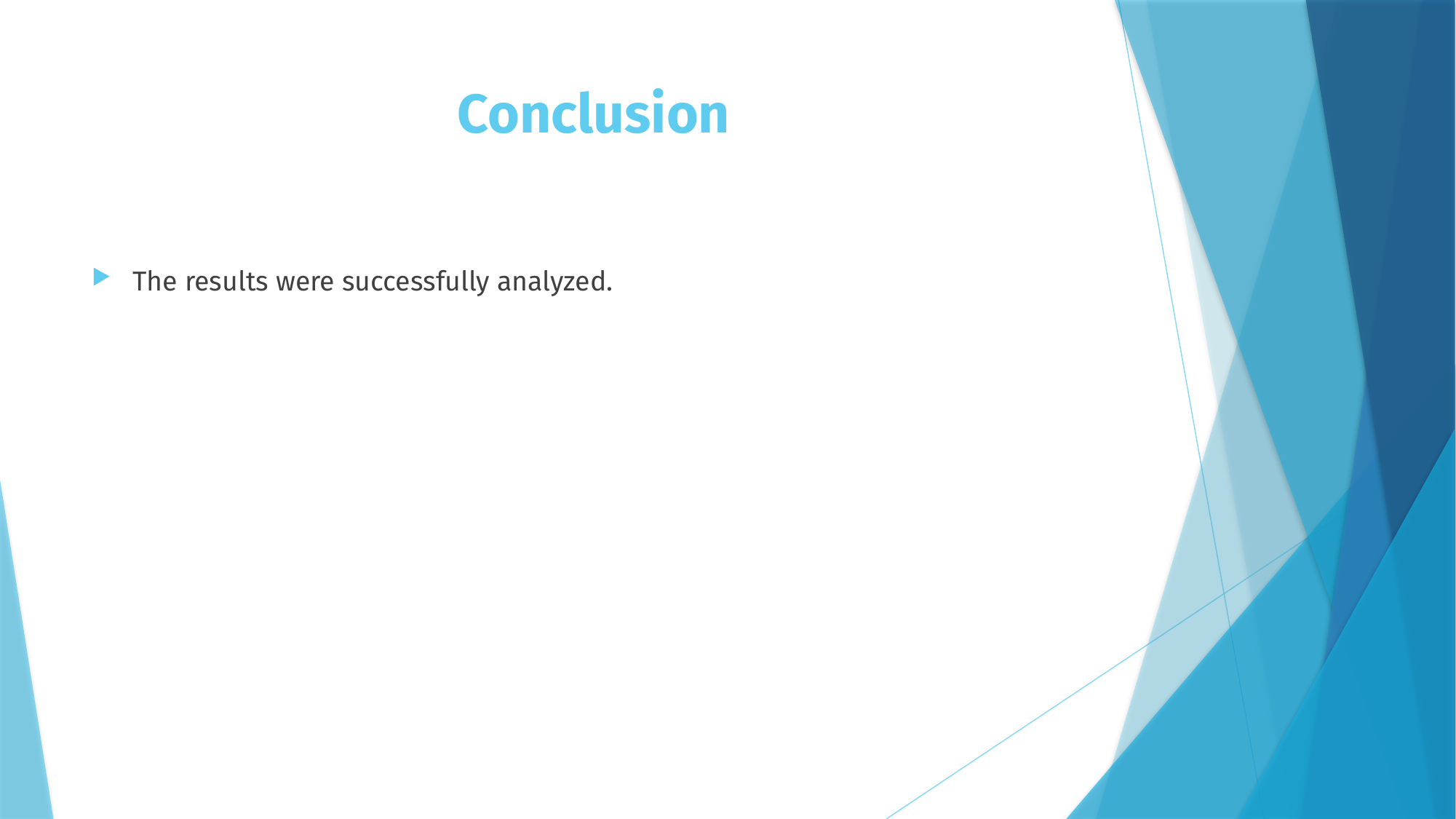

# Conclusion
The results were successfully analyzed.